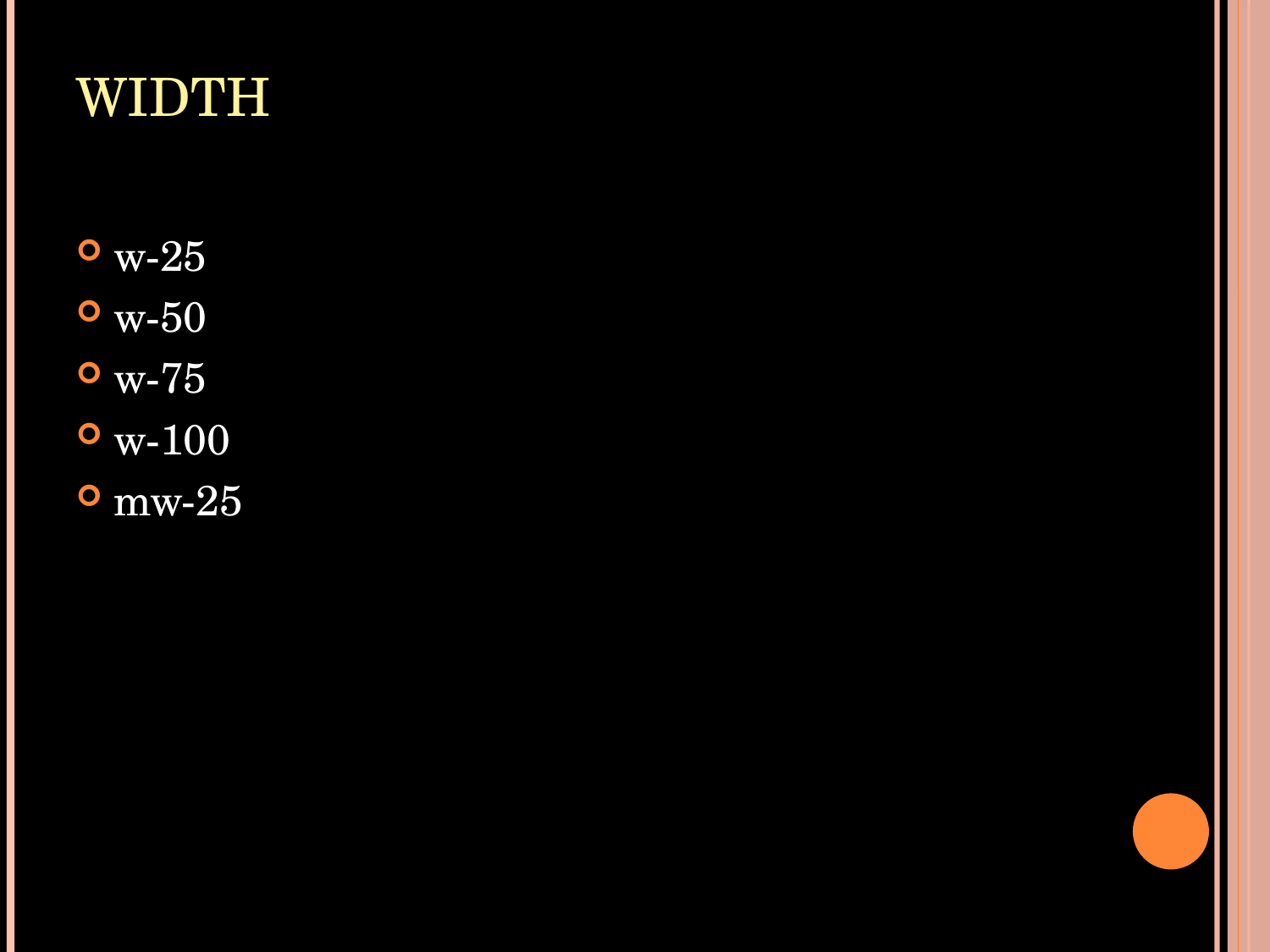

# Width
w-25
w-50
w-75
w-100
mw-25